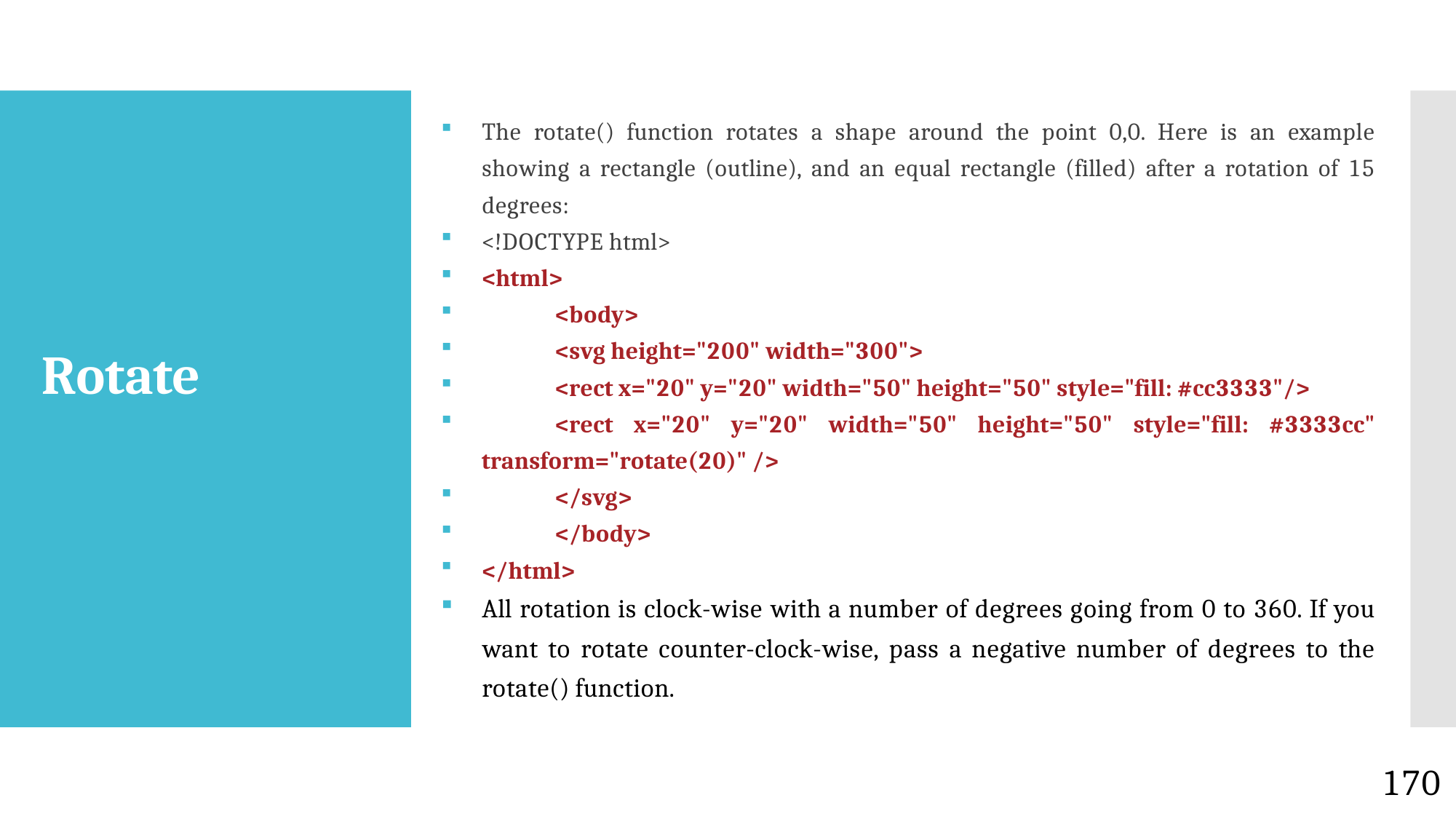

The rotate() function rotates a shape around the point 0,0. Here is an example showing a rectangle (outline), and an equal rectangle (filled) after a rotation of 15 degrees:
<!DOCTYPE html>
<html>
	<body>
		<svg height="200" width="300">
		<rect x="20" y="20" width="50" height="50" style="fill: #cc3333"/>
		<rect x="20" y="20" width="50" height="50" style="fill: #3333cc" transform="rotate(20)" />
		</svg>
	</body>
</html>
All rotation is clock-wise with a number of degrees going from 0 to 360. If you want to rotate counter-clock-wise, pass a negative number of degrees to the rotate() function.
# Rotate
170